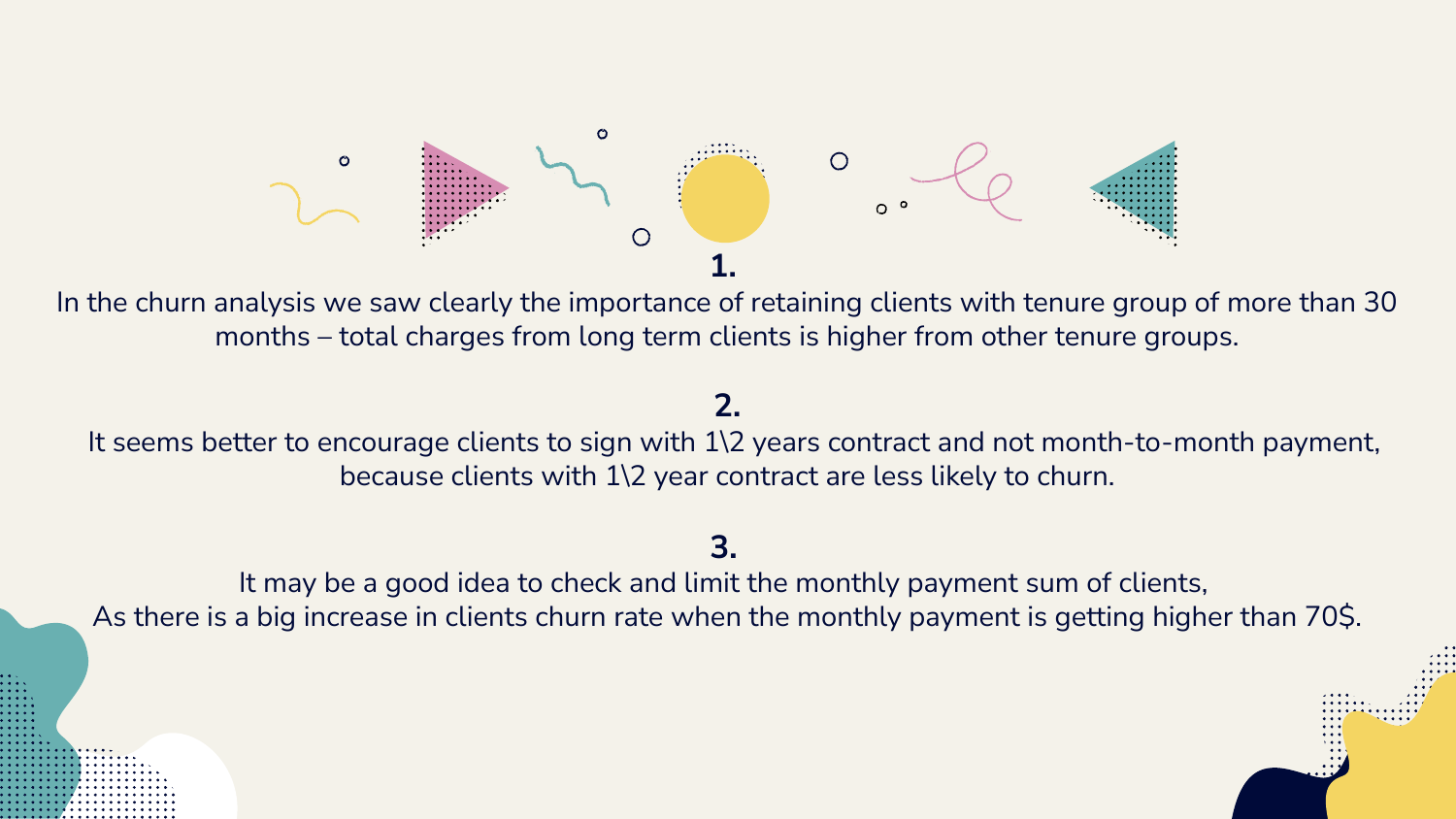

1.
In the churn analysis we saw clearly the importance of retaining clients with tenure group of more than 30 months – total charges from long term clients is higher from other tenure groups.

2.
  It seems better to encourage clients to sign with 1\2 years contract and not month-to-month payment, because clients with 1\2 year contract are less likely to churn.

3.
It may be a good idea to check and limit the monthly payment sum of clients,
As there is a big increase in clients churn rate when the monthly payment is getting higher than 70$.